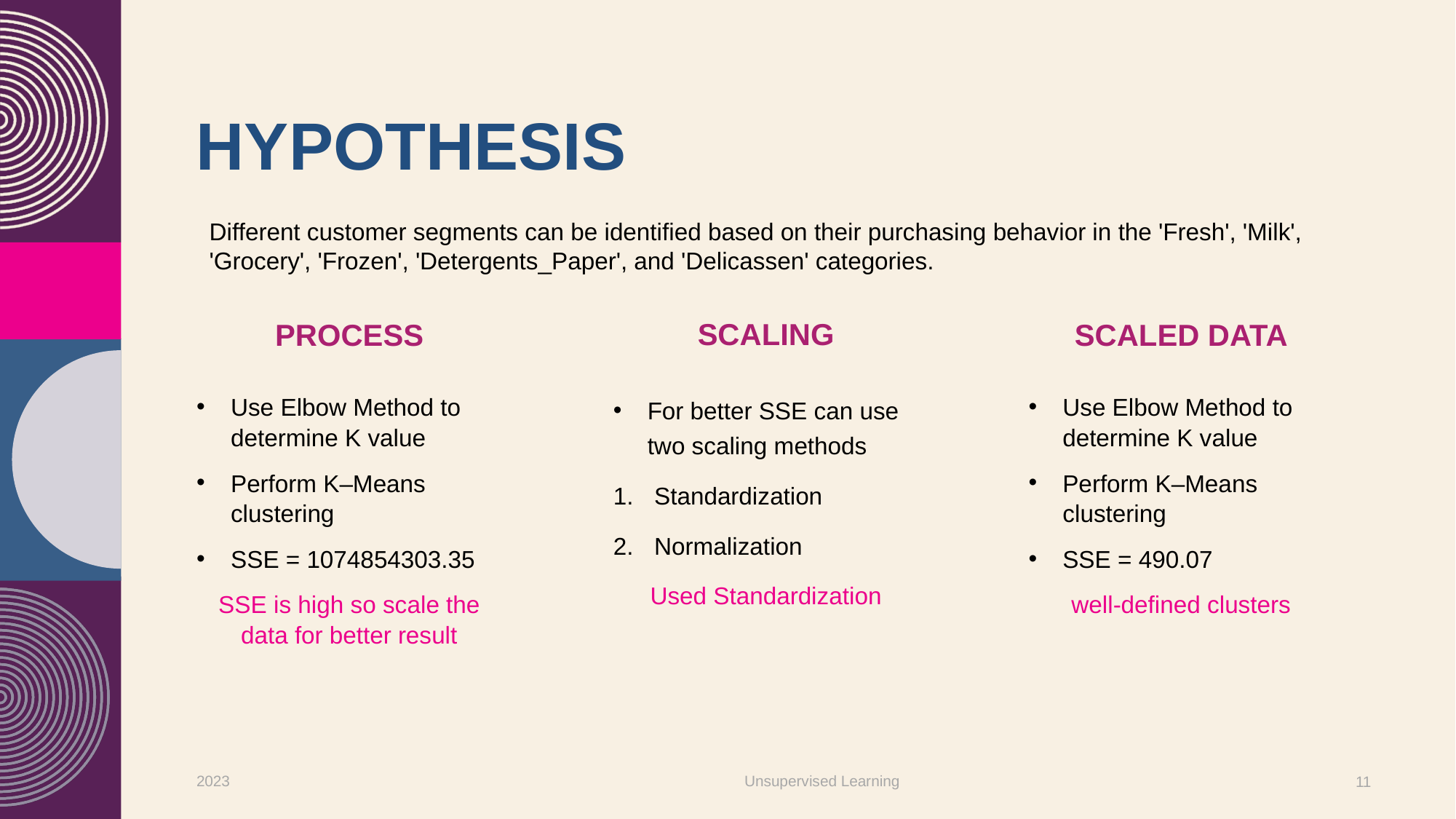

# Hypothesis
Different customer segments can be identified based on their purchasing behavior in the 'Fresh', 'Milk', 'Grocery', 'Frozen', 'Detergents_Paper', and 'Delicassen' categories.
Scaling
Scaled data
Process
For better SSE can use two scaling methods
Standardization
Normalization
Used Standardization

Use Elbow Method to determine K value
Perform K–Means clustering
SSE = 1074854303.35
SSE is high so scale the data for better result

Use Elbow Method to determine K value
Perform K–Means clustering
SSE = 490.07
well-defined clusters
Unsupervised Learning
2023
11